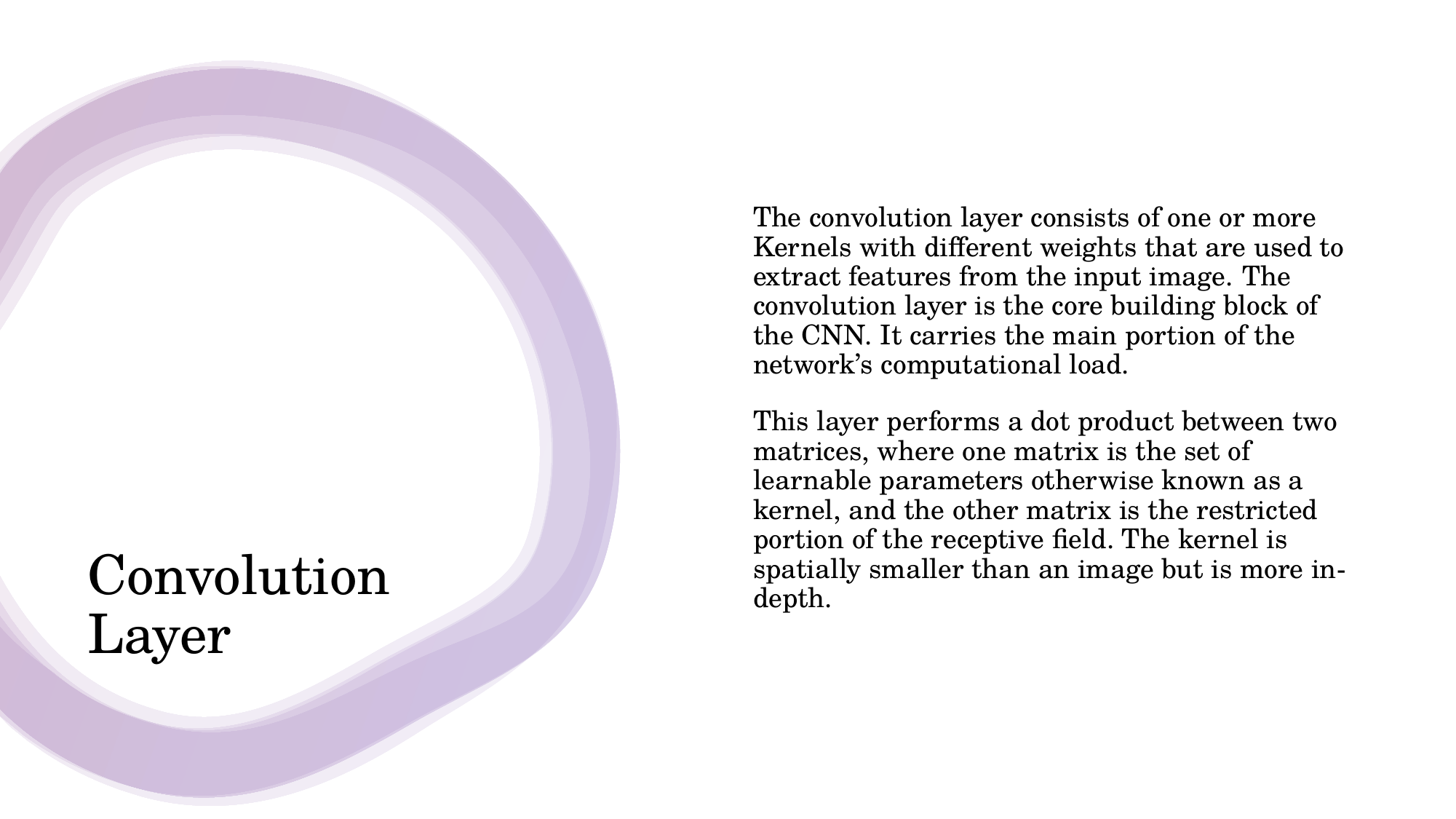

The convolution layer consists of one or more Kernels with different weights that are used to extract features from the input image. The convolution layer is the core building block of the CNN. It carries the main portion of the network’s computational load.
This layer performs a dot product between two matrices, where one matrix is the set of learnable parameters otherwise known as a kernel, and the other matrix is the restricted portion of the receptive field. The kernel is spatially smaller than an image but is more in-depth.
# Convolution Layer